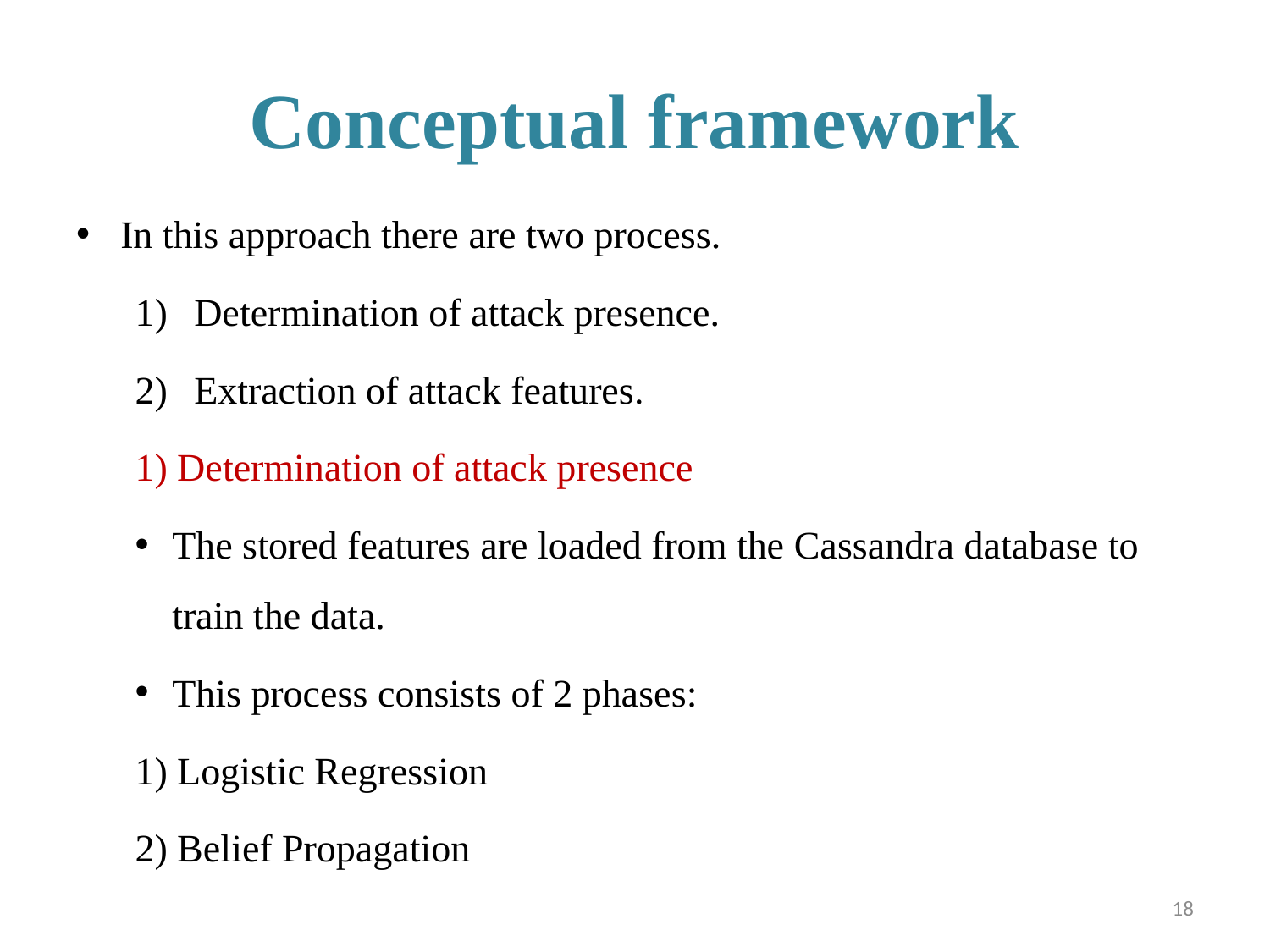

# Conceptual framework
In this approach there are two process.
Determination of attack presence.
Extraction of attack features.
1) Determination of attack presence
The stored features are loaded from the Cassandra database to train the data.
This process consists of 2 phases:
	1) Logistic Regression
	2) Belief Propagation
18